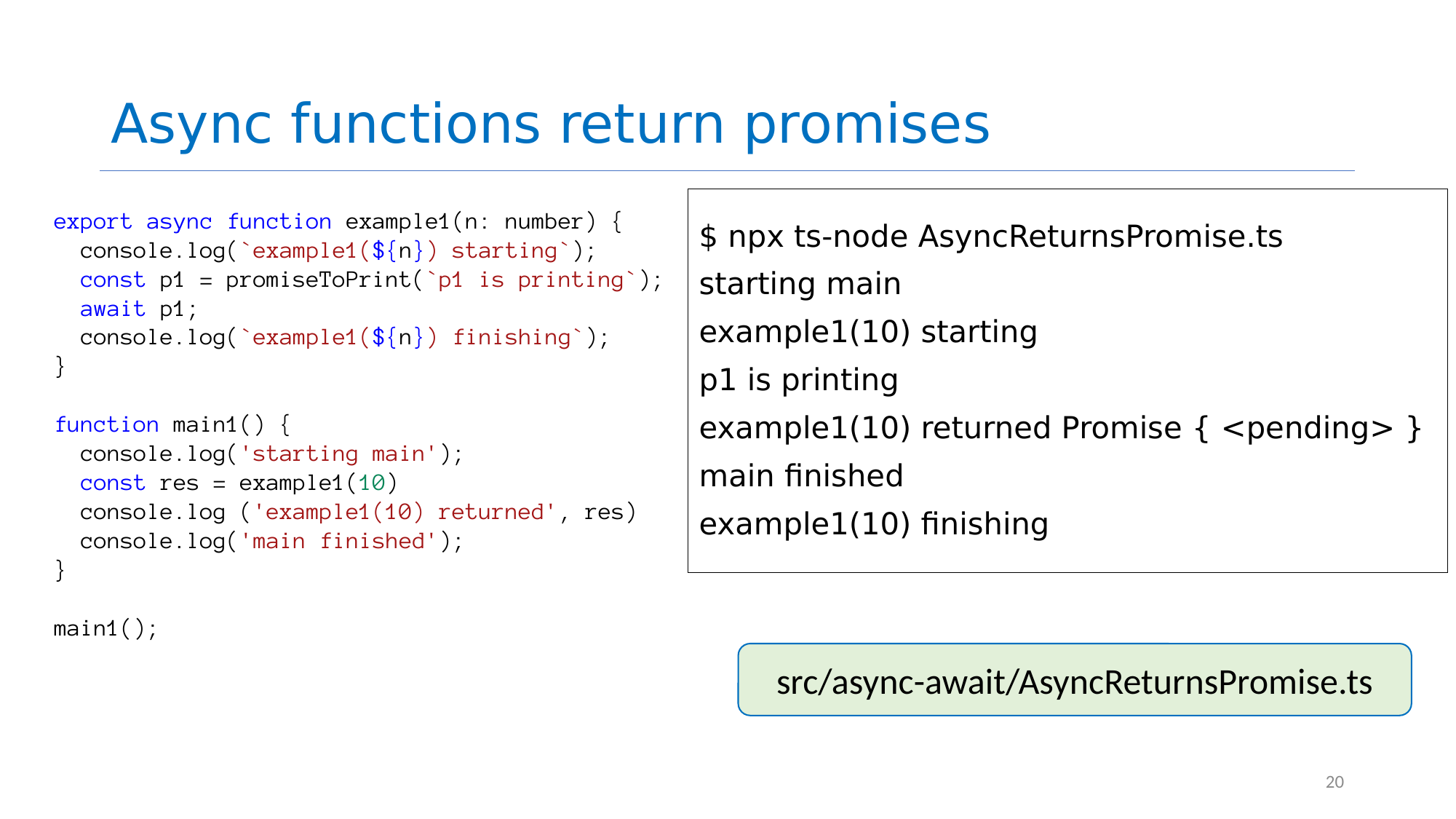

# Async functions return promises
$ npx ts-node AsyncReturnsPromise.ts
starting main
example1(10) starting
p1 is printing
example1(10) returned Promise { <pending> }
main finished
example1(10) finishing
export async function example1(n: number) {
  console.log(`example1(${n}) starting`);
  const p1 = promiseToPrint(`p1 is printing`);
  await p1;
  console.log(`example1(${n}) finishing`);
}

function main1() {
  console.log('starting main');
  const res = example1(10)
  console.log ('example1(10) returned', res)
  console.log('main finished');
}
main1();

src/async-await/AsyncReturnsPromise.ts
20